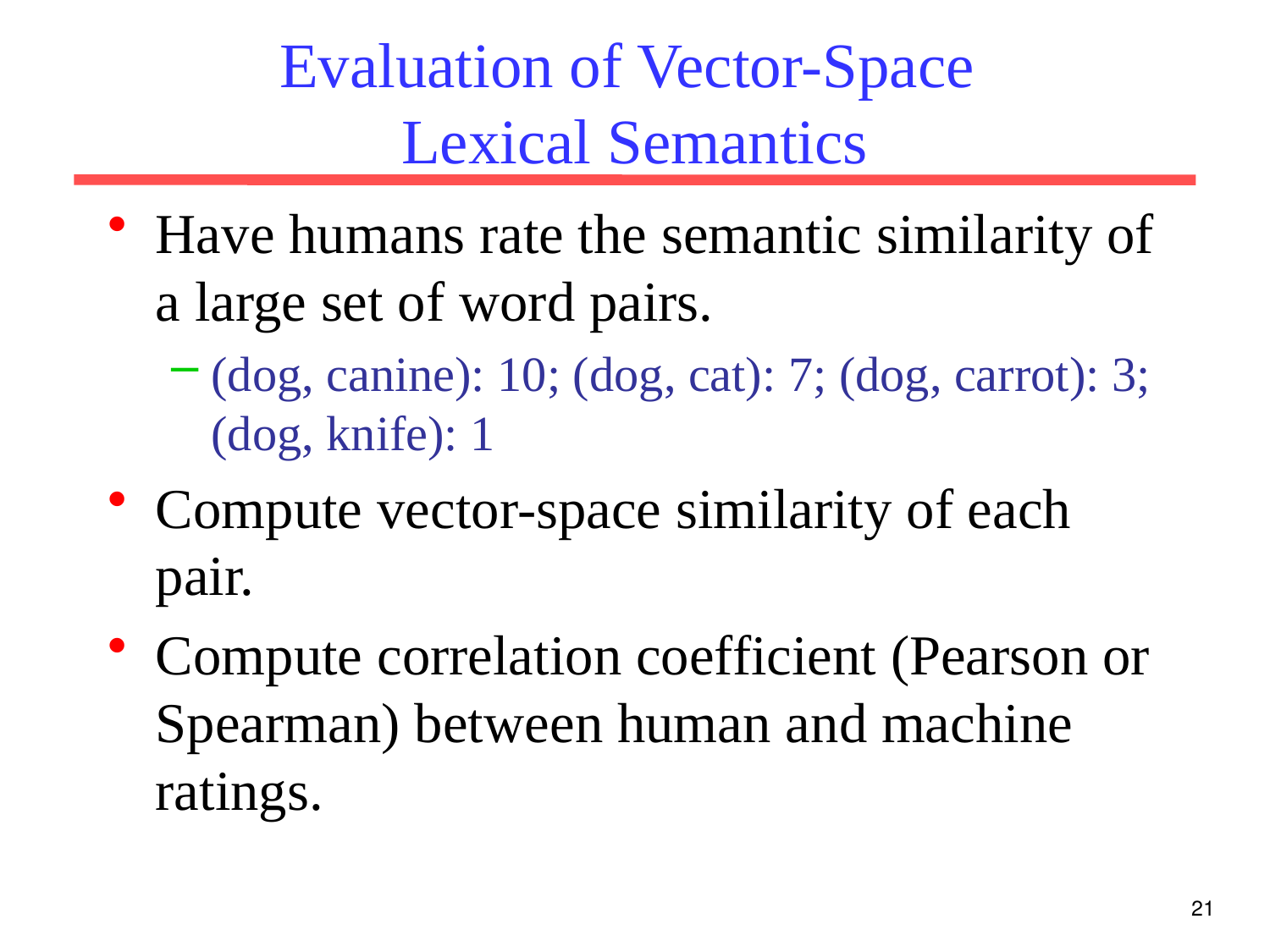

# Evaluation of Vector-Space Lexical Semantics
Have humans rate the semantic similarity of a large set of word pairs.
(dog, canine): 10; (dog, cat): 7; (dog, carrot): 3; (dog, knife): 1
Compute vector-space similarity of each pair.
Compute correlation coefficient (Pearson or Spearman) between human and machine ratings.
21